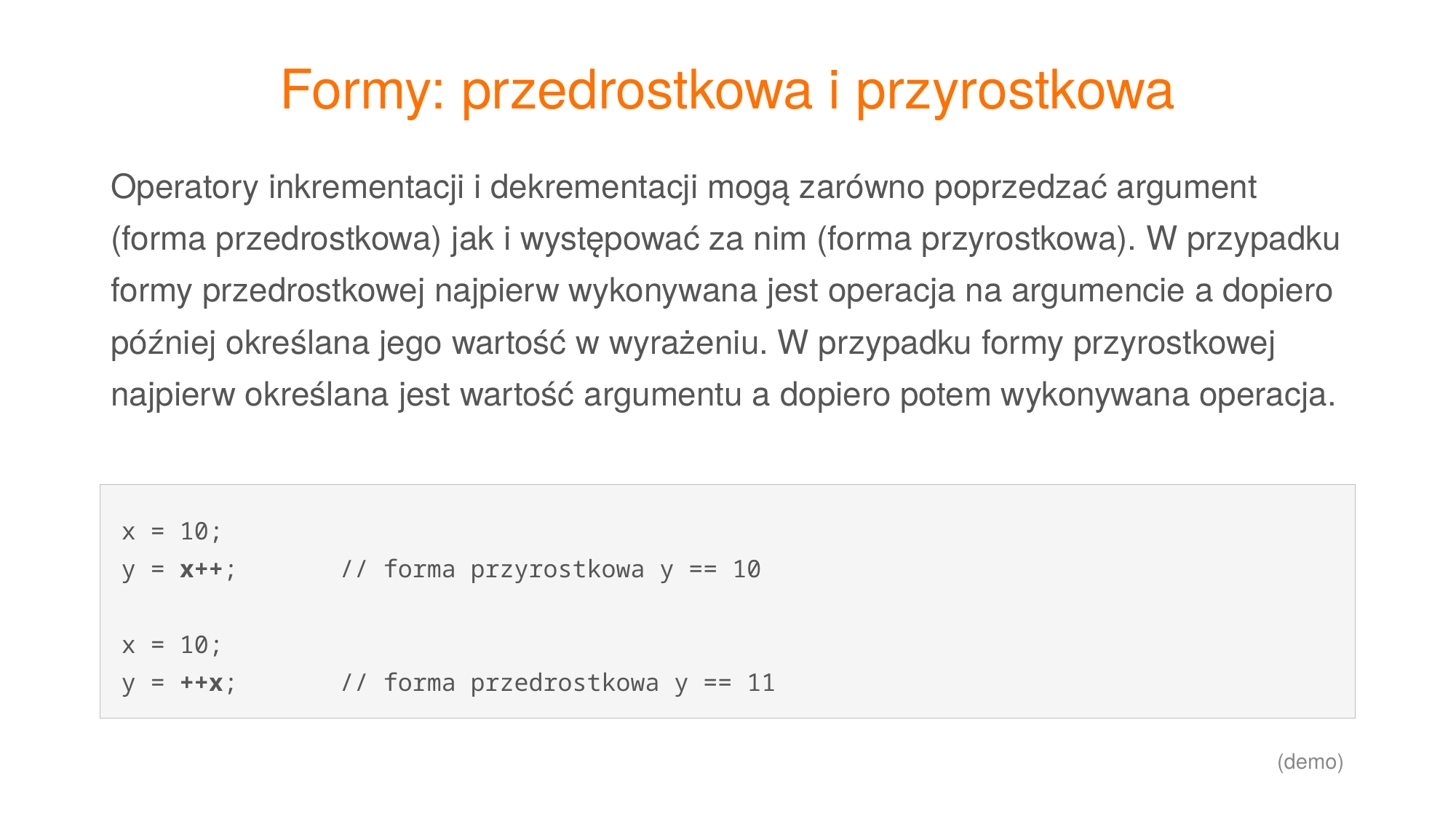

# Formy: przedrostkowa i przyrostkowa
Operatory inkrementacji i dekrementacji mogą zarówno poprzedzać argument (forma przedrostkowa) jak i występować za nim (forma przyrostkowa). W przypadku formy przedrostkowej najpierw wykonywana jest operacja na argumencie a dopiero później określana jego wartość w wyrażeniu. W przypadku formy przyrostkowej najpierw określana jest wartość argumentu a dopiero potem wykonywana operacja.

x = 10;
y = x++; 	// forma przyrostkowa y == 10

x = 10;
y = ++x;	// forma przedrostkowa y == 11
(demo)